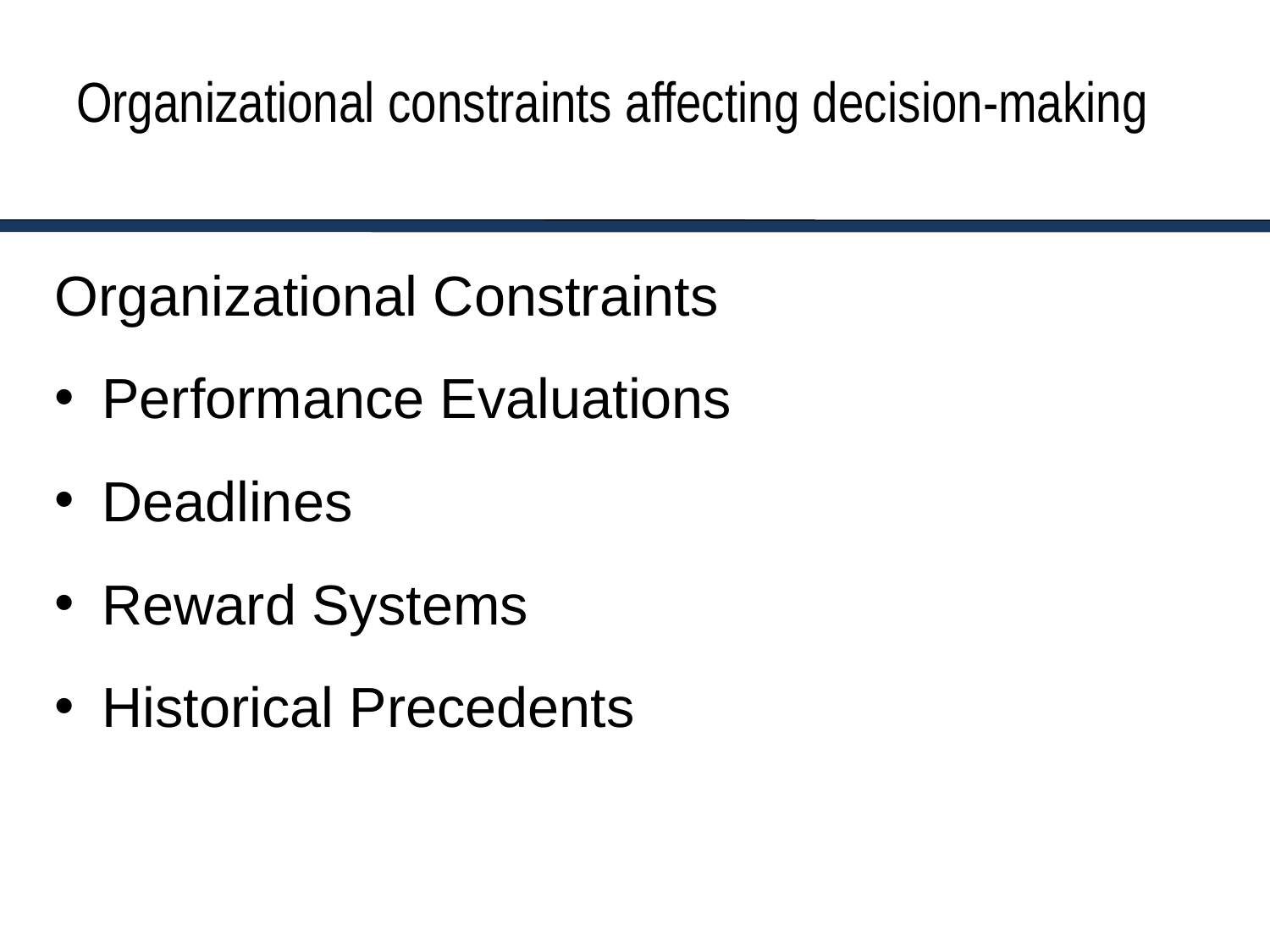

# Organizational constraints affecting decision-making
Organizational Constraints
Performance Evaluations
Deadlines
Reward Systems
Historical Precedents
6-21